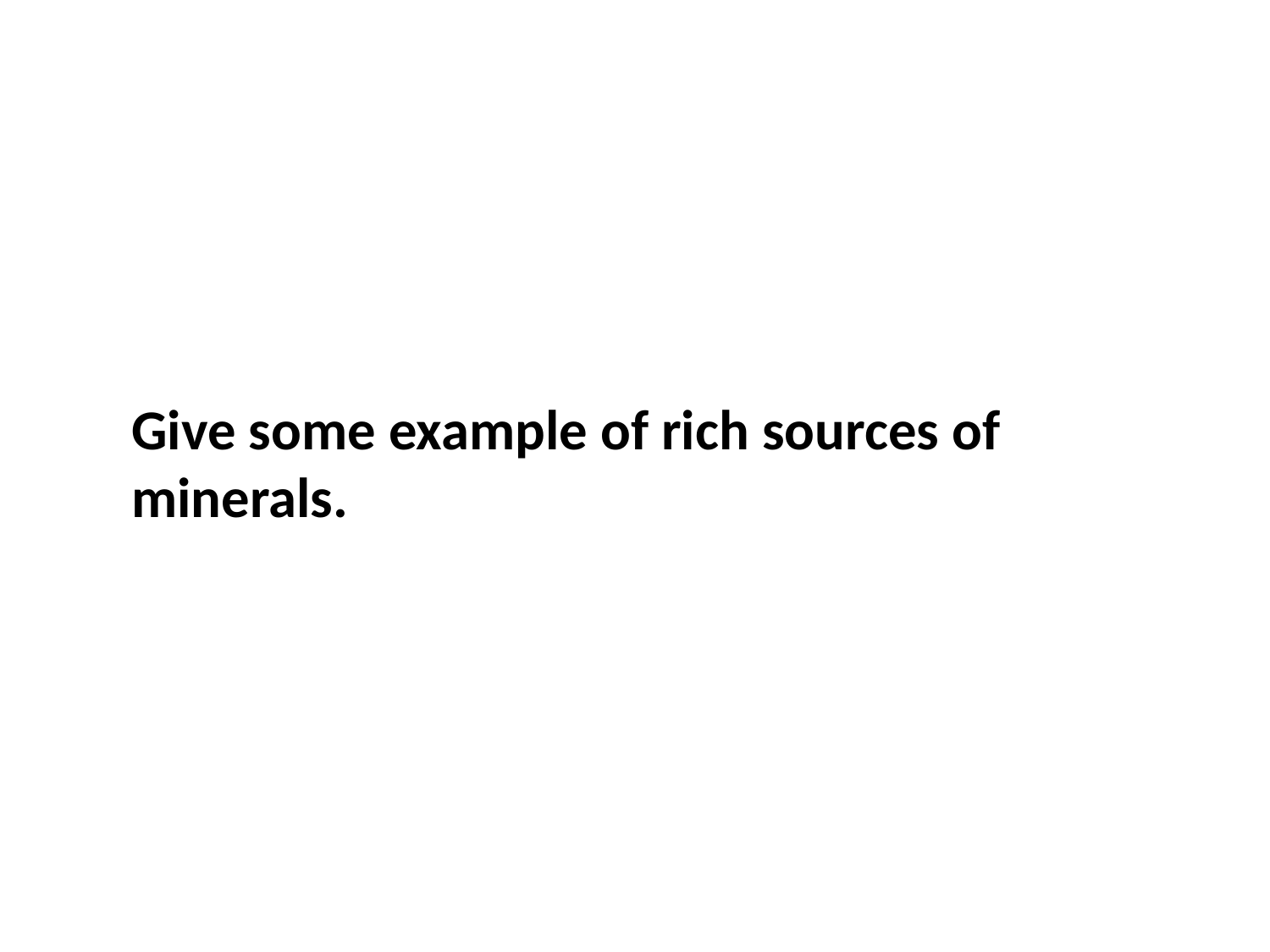

Give some example of rich sources of minerals.